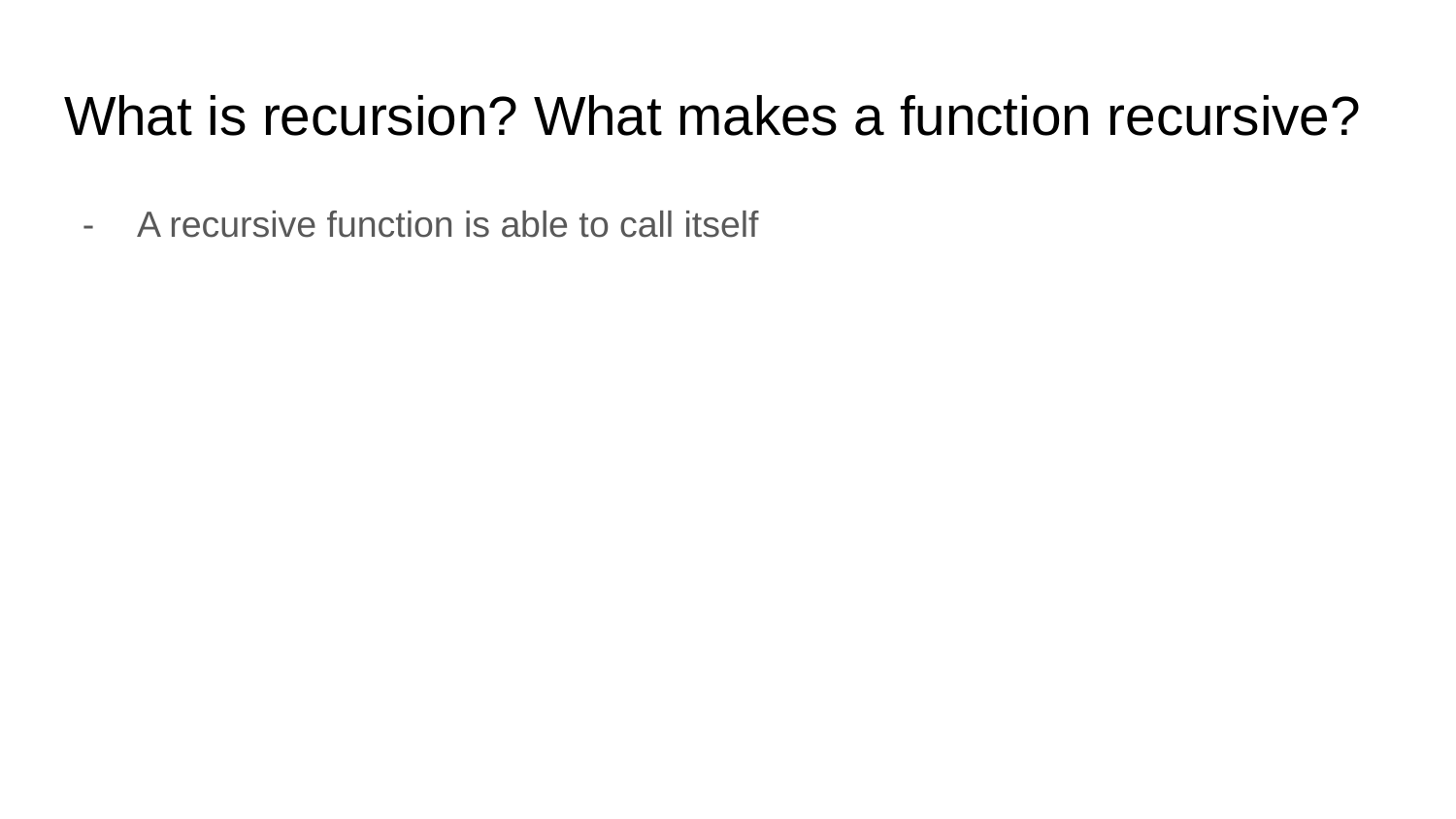

# What is recursion? What makes a function recursive?
A recursive function is able to call itself